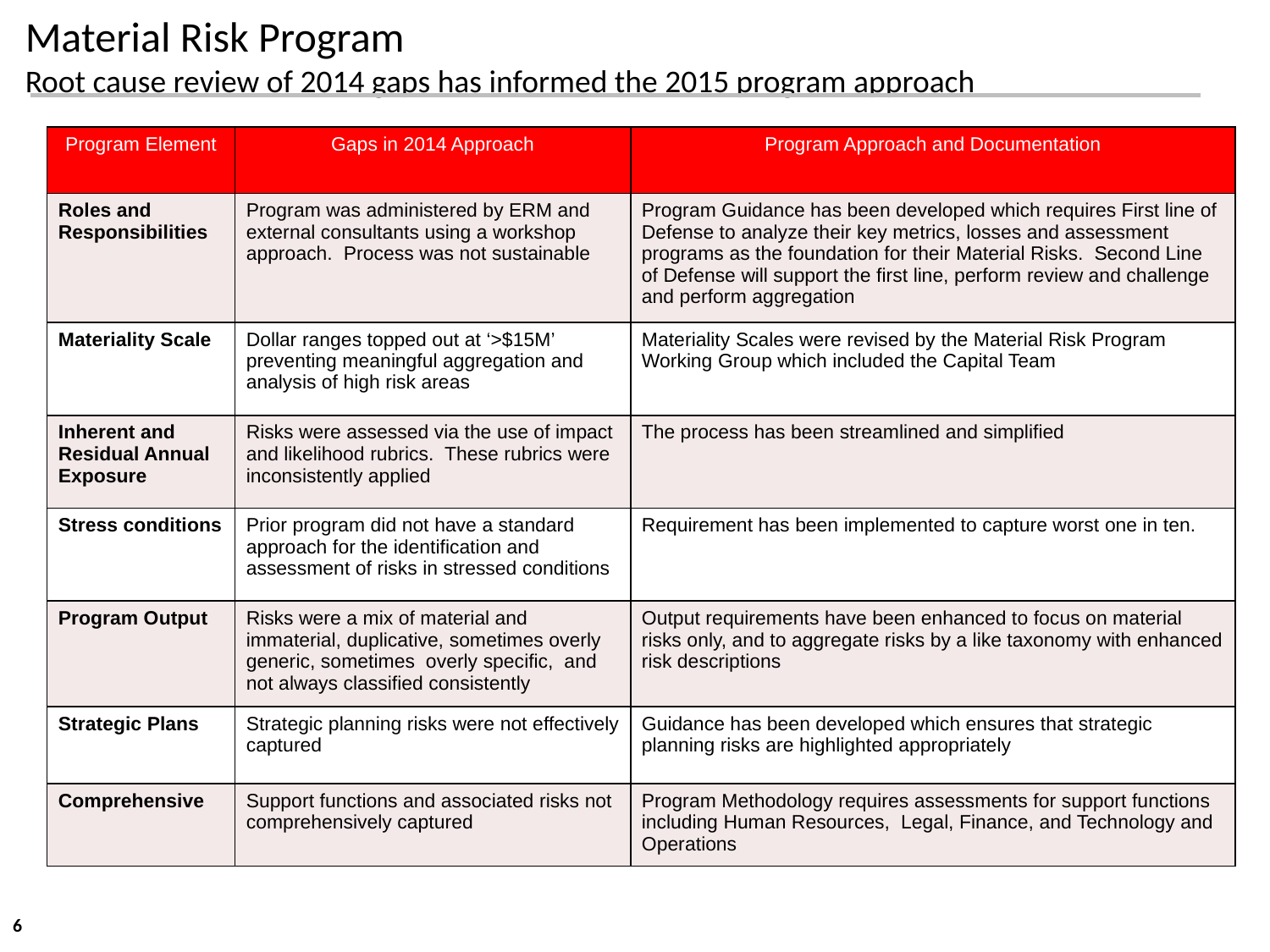

Material Risk Program
Root cause review of 2014 gaps has informed the 2015 program approach
| Program Element | Gaps in 2014 Approach | Program Approach and Documentation |
| --- | --- | --- |
| Roles and Responsibilities | Program was administered by ERM and external consultants using a workshop approach. Process was not sustainable | Program Guidance has been developed which requires First line of Defense to analyze their key metrics, losses and assessment programs as the foundation for their Material Risks. Second Line of Defense will support the first line, perform review and challenge and perform aggregation |
| Materiality Scale | Dollar ranges topped out at ‘>$15M’ preventing meaningful aggregation and analysis of high risk areas | Materiality Scales were revised by the Material Risk Program Working Group which included the Capital Team |
| Inherent and Residual Annual Exposure | Risks were assessed via the use of impact and likelihood rubrics. These rubrics were inconsistently applied | The process has been streamlined and simplified |
| Stress conditions | Prior program did not have a standard approach for the identification and assessment of risks in stressed conditions | Requirement has been implemented to capture worst one in ten. |
| Program Output | Risks were a mix of material and immaterial, duplicative, sometimes overly generic, sometimes overly specific, and not always classified consistently | Output requirements have been enhanced to focus on material risks only, and to aggregate risks by a like taxonomy with enhanced risk descriptions |
| Strategic Plans | Strategic planning risks were not effectively captured | Guidance has been developed which ensures that strategic planning risks are highlighted appropriately |
| Comprehensive | Support functions and associated risks not comprehensively captured | Program Methodology requires assessments for support functions including Human Resources, Legal, Finance, and Technology and Operations |